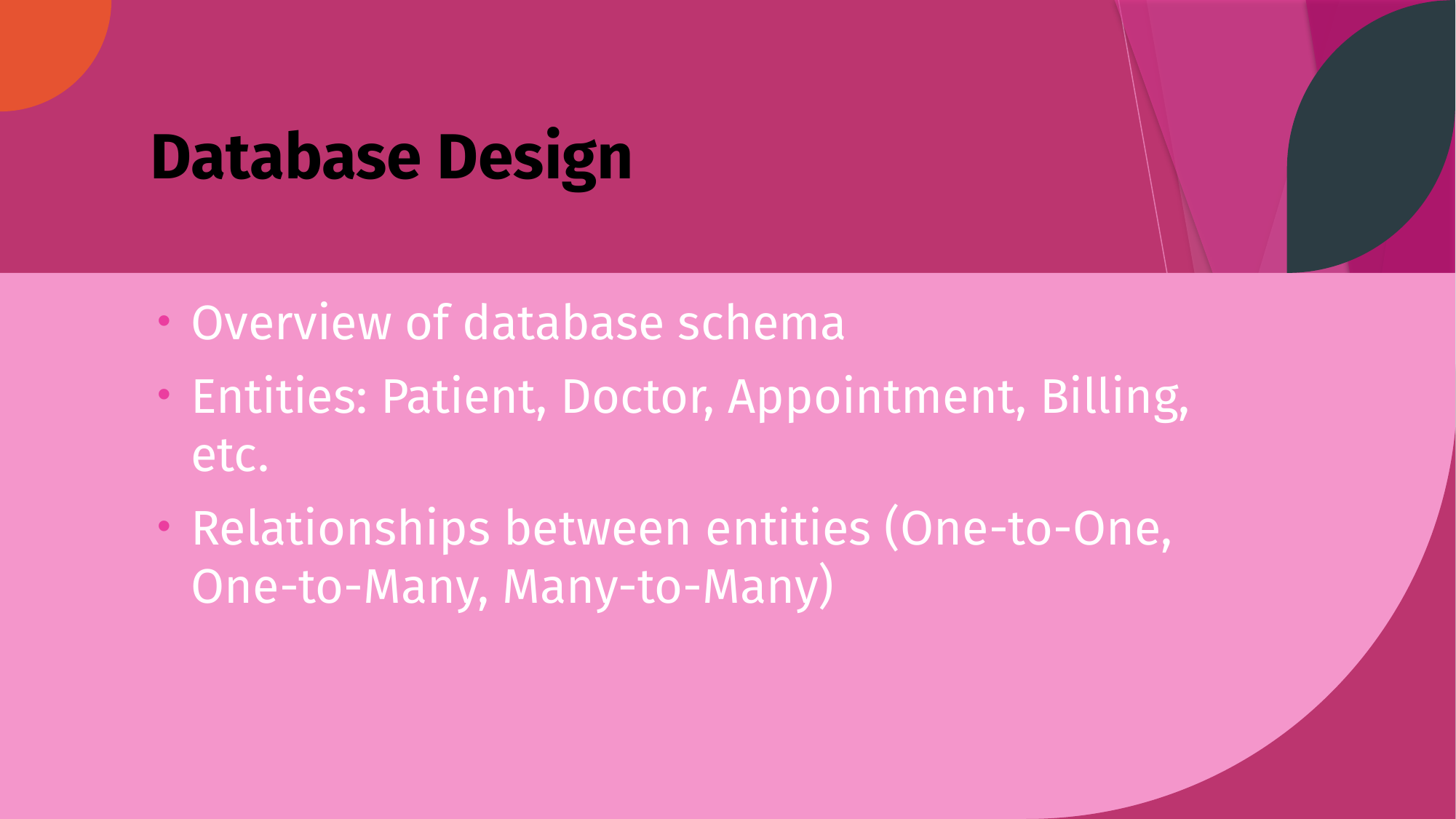

# Database Design
Overview of database schema
Entities: Patient, Doctor, Appointment, Billing, etc.
Relationships between entities (One-to-One, One-to-Many, Many-to-Many)